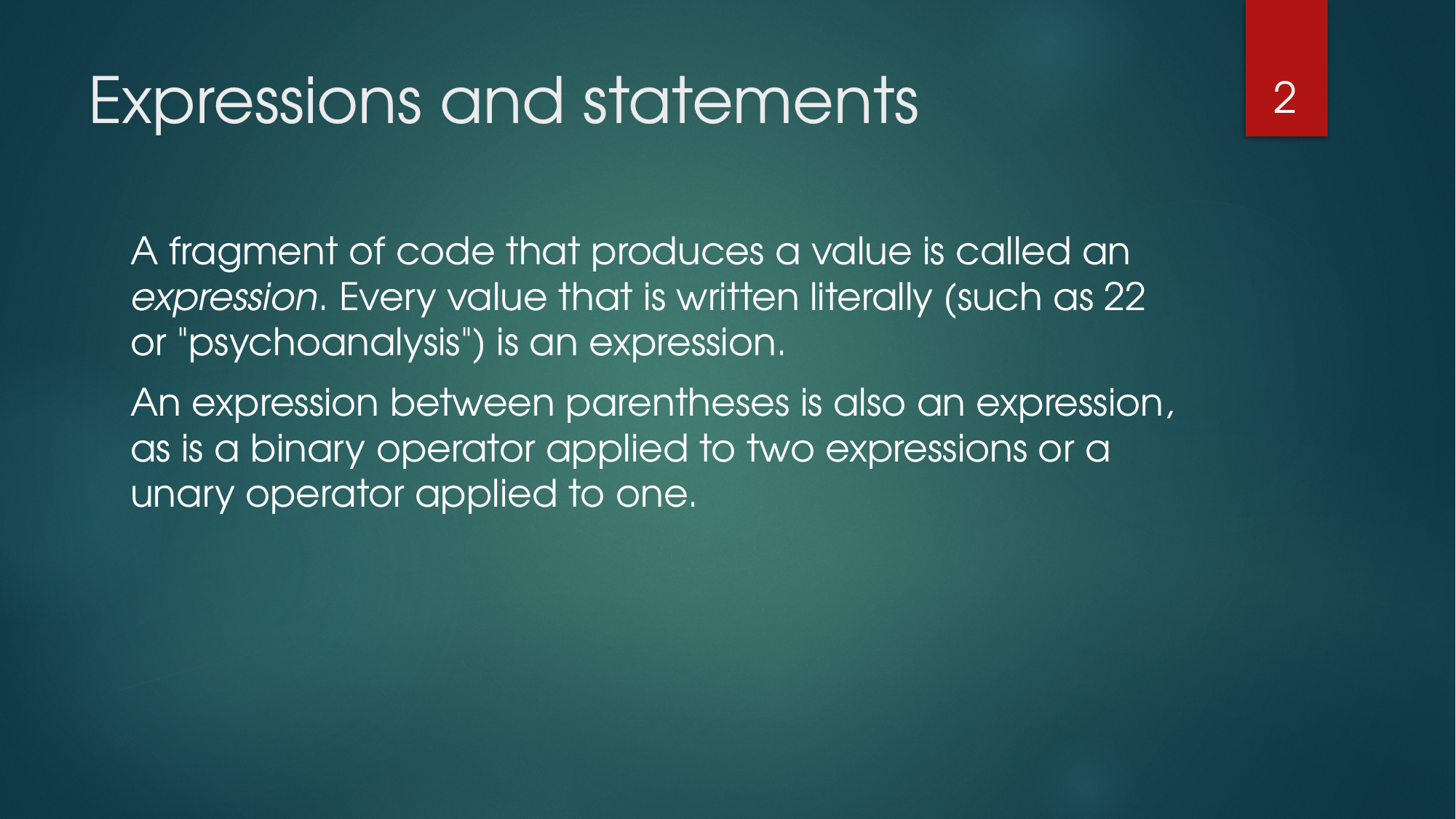

2
# Expressions and statements
A fragment of code that produces a value is called an expression. Every value that is written literally (such as 22 or "psychoanalysis") is an expression.
An expression between parentheses is also an expression, as is a binary operator applied to two expressions or a unary operator applied to one.